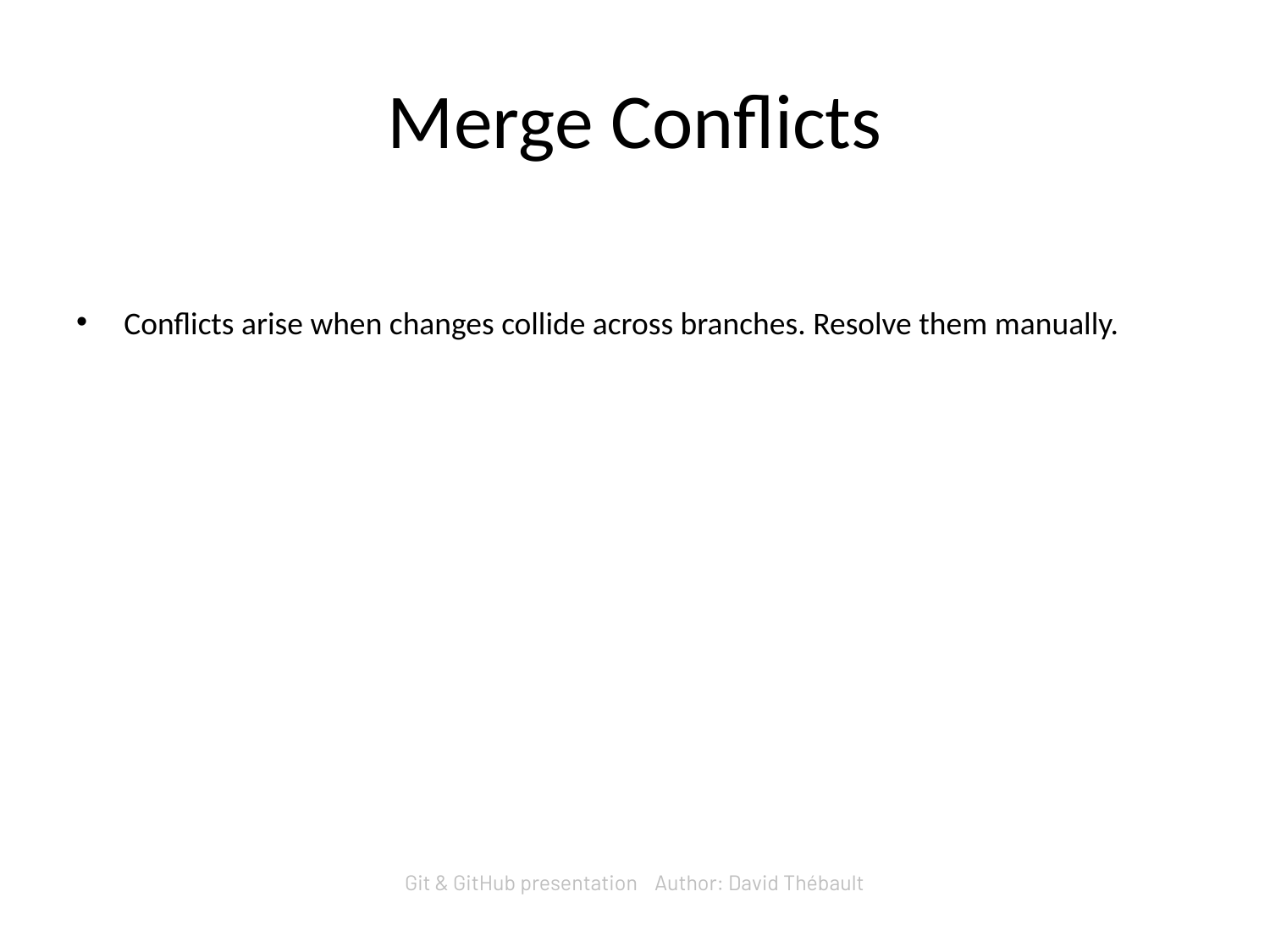

# Merge Conflicts

Conflicts arise when changes collide across branches. Resolve them manually.
Git & GitHub presentation    Author: David Thébault